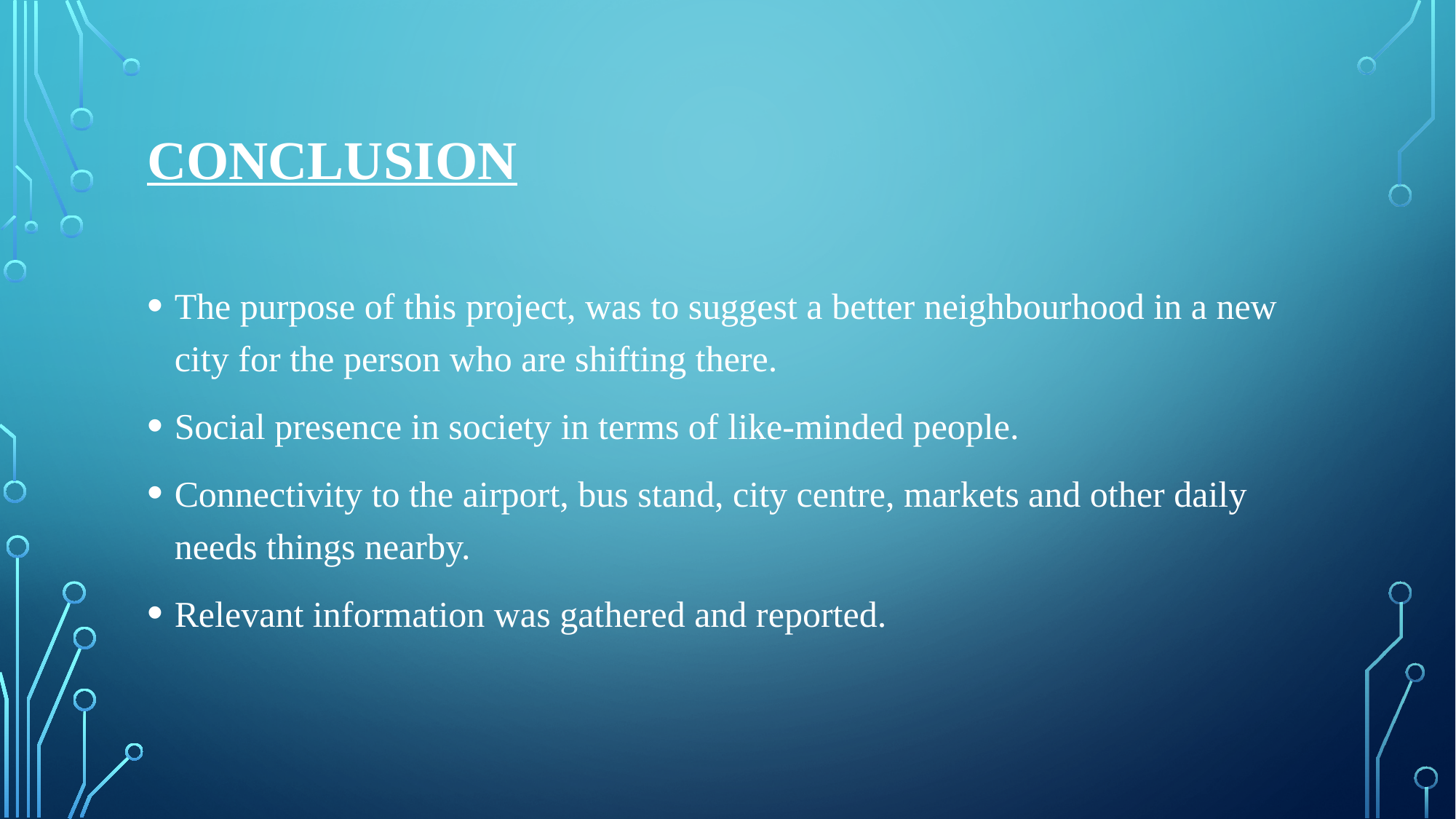

# Conclusion
The purpose of this project, was to suggest a better neighbourhood in a new city for the person who are shifting there.
Social presence in society in terms of like-minded people.
Connectivity to the airport, bus stand, city centre, markets and other daily needs things nearby.
Relevant information was gathered and reported.